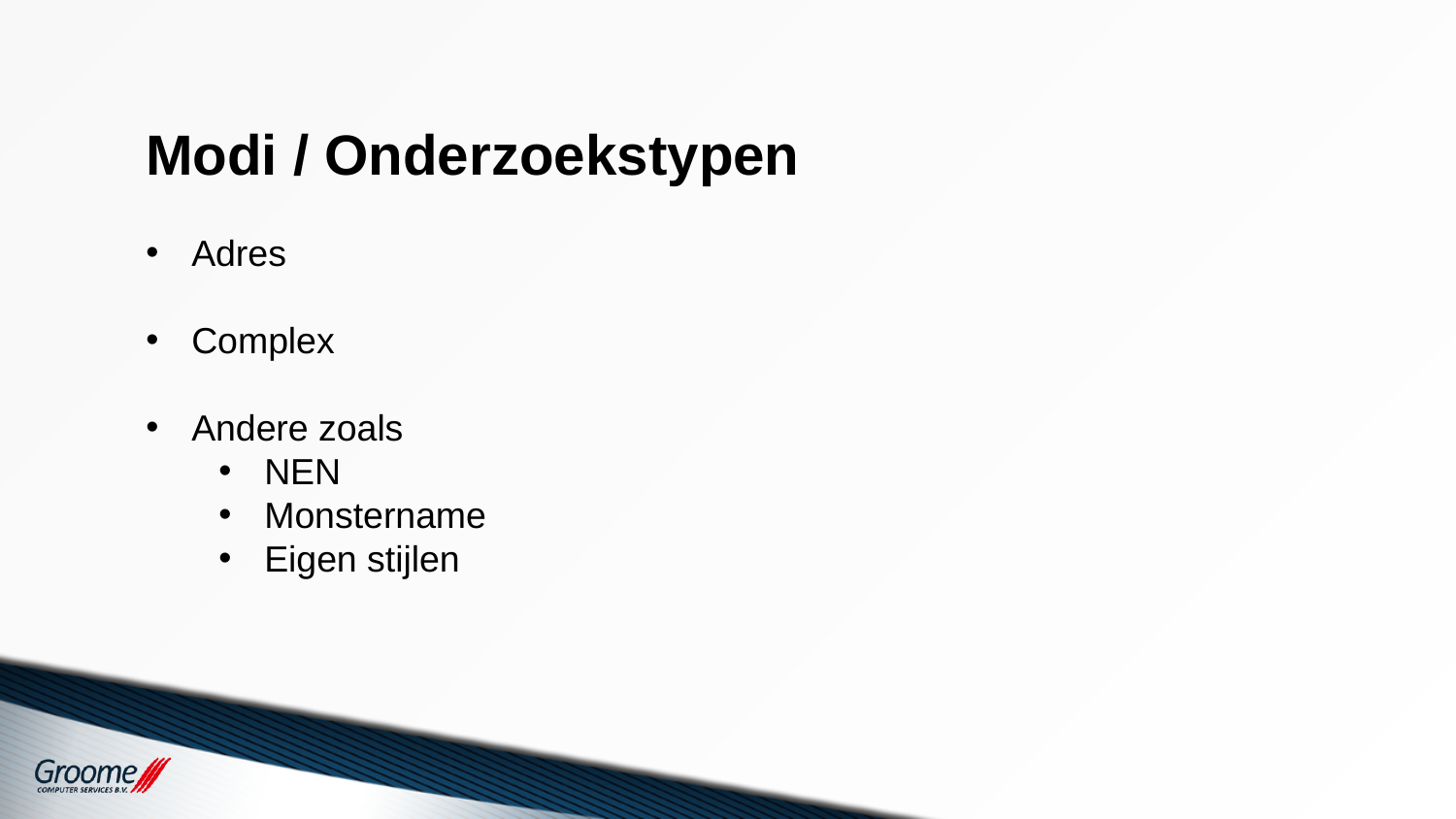

Modi / Onderzoekstypen

Adres
Complex

Andere zoals
NEN
Monstername
Eigen stijlen